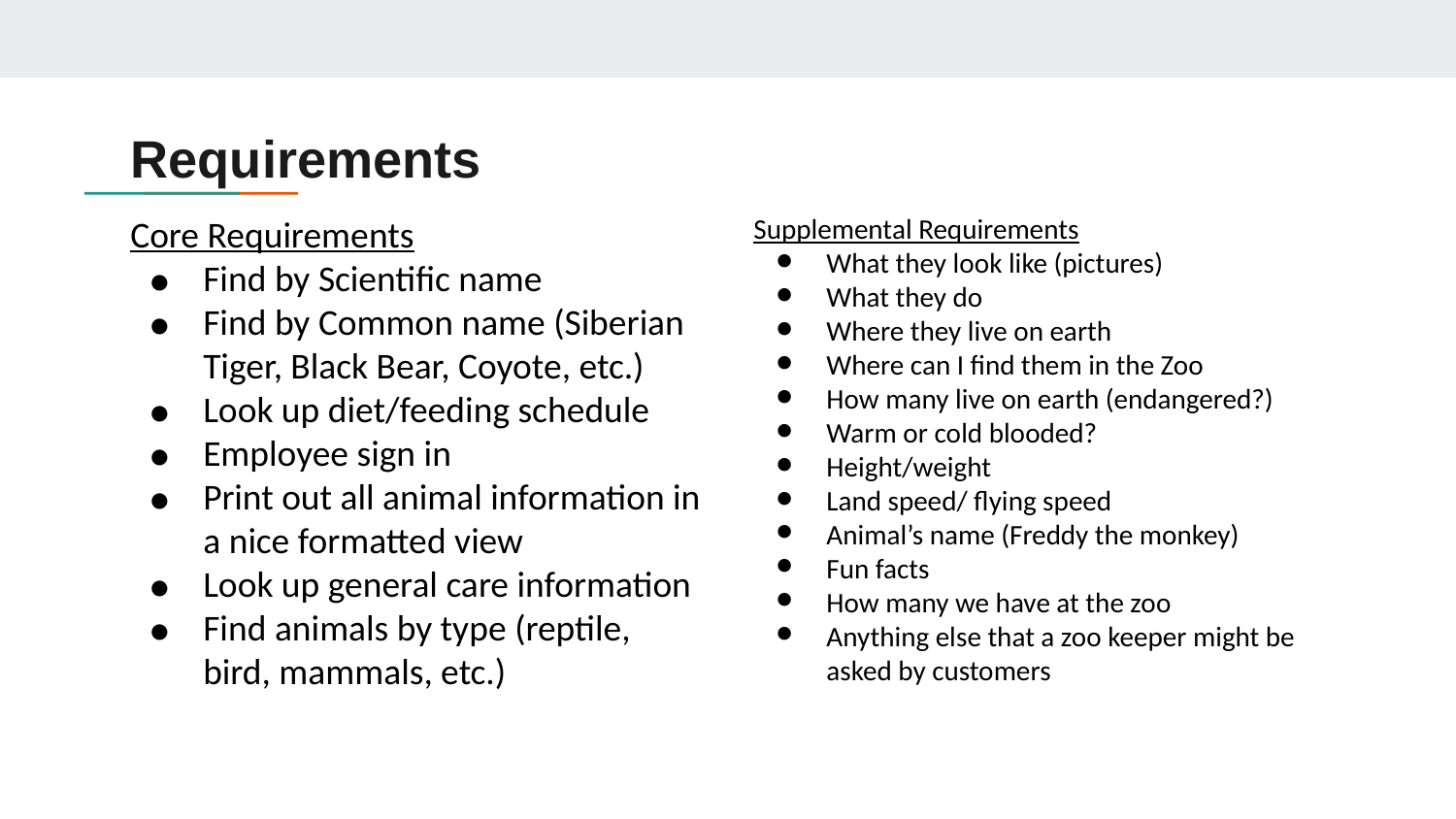

# Requirements
Core Requirements
Find by Scientific name
Find by Common name (Siberian Tiger, Black Bear, Coyote, etc.)
Look up diet/feeding schedule
Employee sign in
Print out all animal information in a nice formatted view
Look up general care information
Find animals by type (reptile, bird, mammals, etc.)
Supplemental Requirements
What they look like (pictures)
What they do
Where they live on earth
Where can I find them in the Zoo
How many live on earth (endangered?)
Warm or cold blooded?
Height/weight
Land speed/ flying speed
Animal’s name (Freddy the monkey)
Fun facts
How many we have at the zoo
Anything else that a zoo keeper might be asked by customers